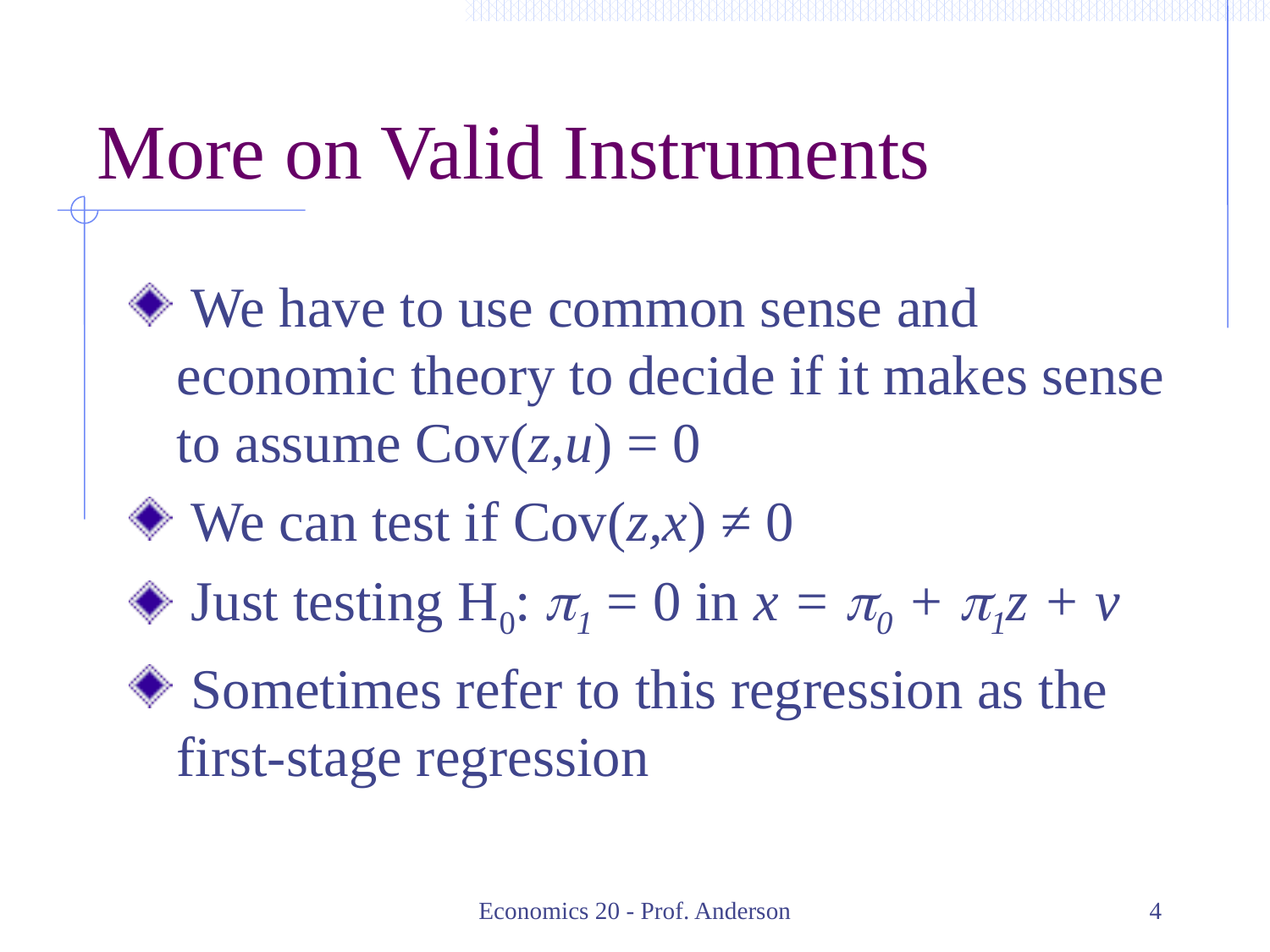

# More on Valid Instruments
 We have to use common sense and economic theory to decide if it makes sense to assume Cov(z,u) = 0
 We can test if Cov(z,x) ≠ 0
 Just testing H0: π1 = 0 in x = π0 + π1z + v
 Sometimes refer to this regression as the first-stage regression
Economics 20 - Prof. Anderson
4